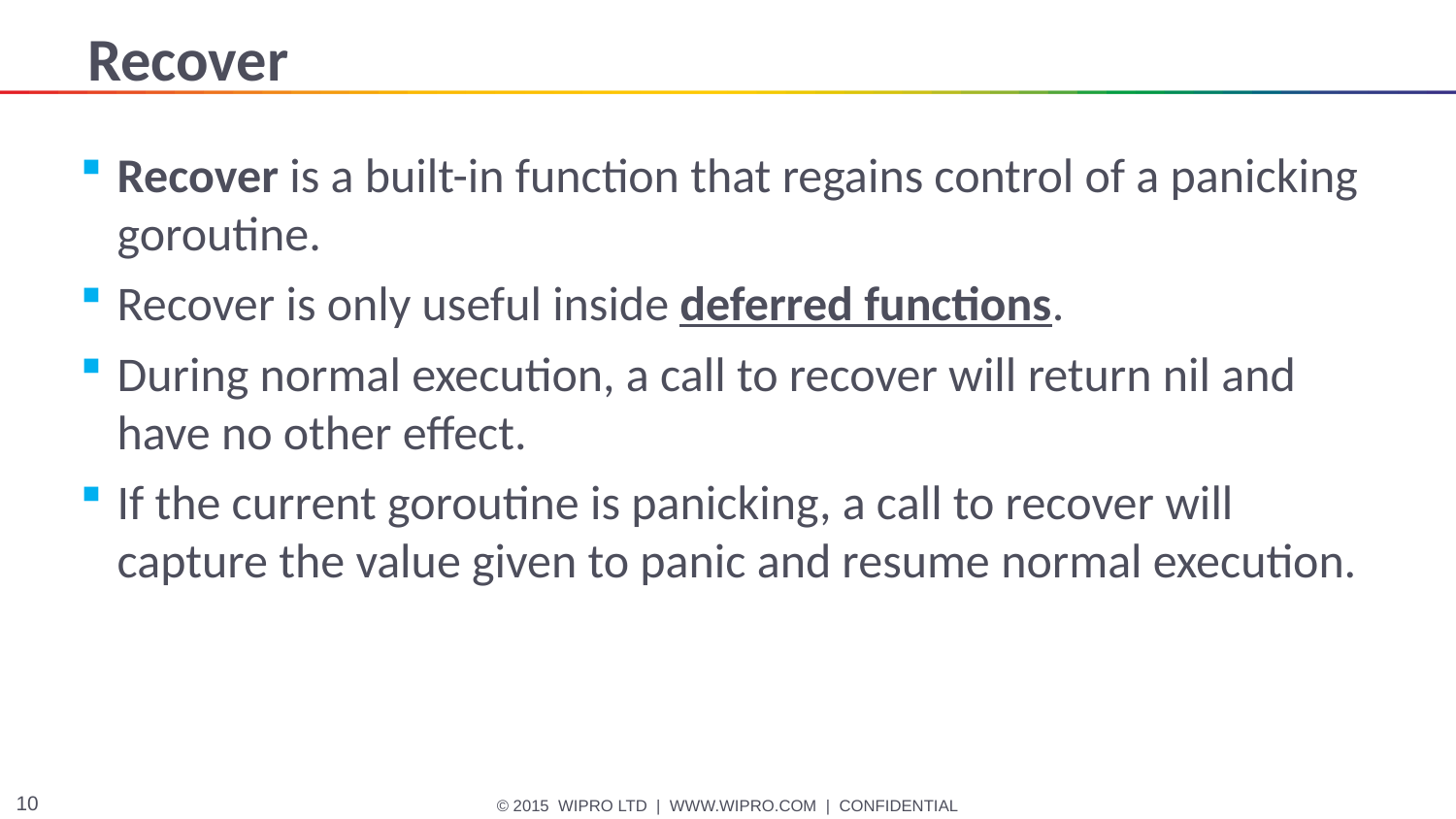

# Recover
Recover is a built-in function that regains control of a panicking goroutine.
Recover is only useful inside deferred functions.
During normal execution, a call to recover will return nil and have no other effect.
If the current goroutine is panicking, a call to recover will capture the value given to panic and resume normal execution.